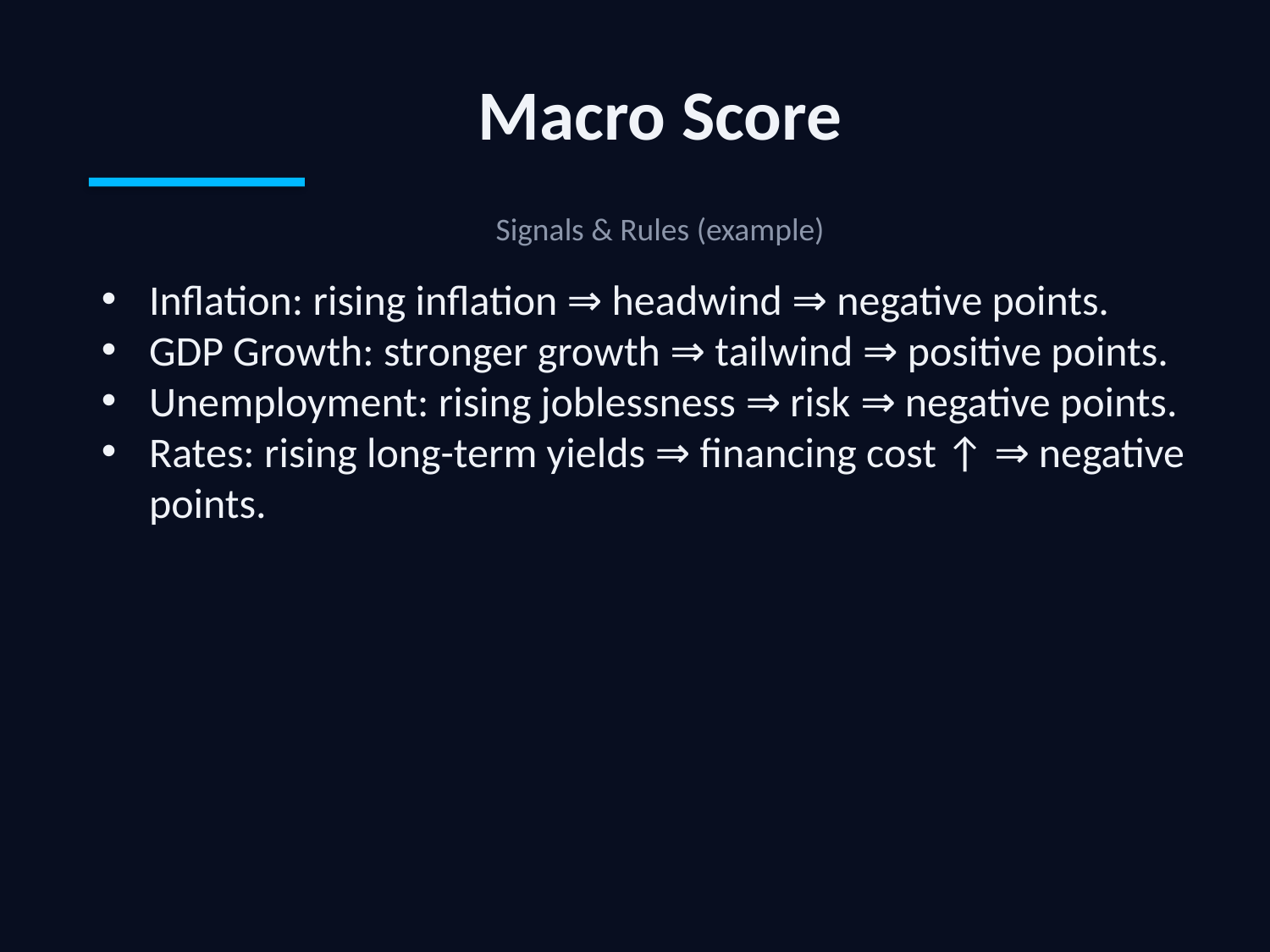

Macro Score

Signals & Rules (example)
Inflation: rising inflation ⇒ headwind ⇒ negative points.
GDP Growth: stronger growth ⇒ tailwind ⇒ positive points.
Unemployment: rising joblessness ⇒ risk ⇒ negative points.
Rates: rising long-term yields ⇒ financing cost ↑ ⇒ negative points.